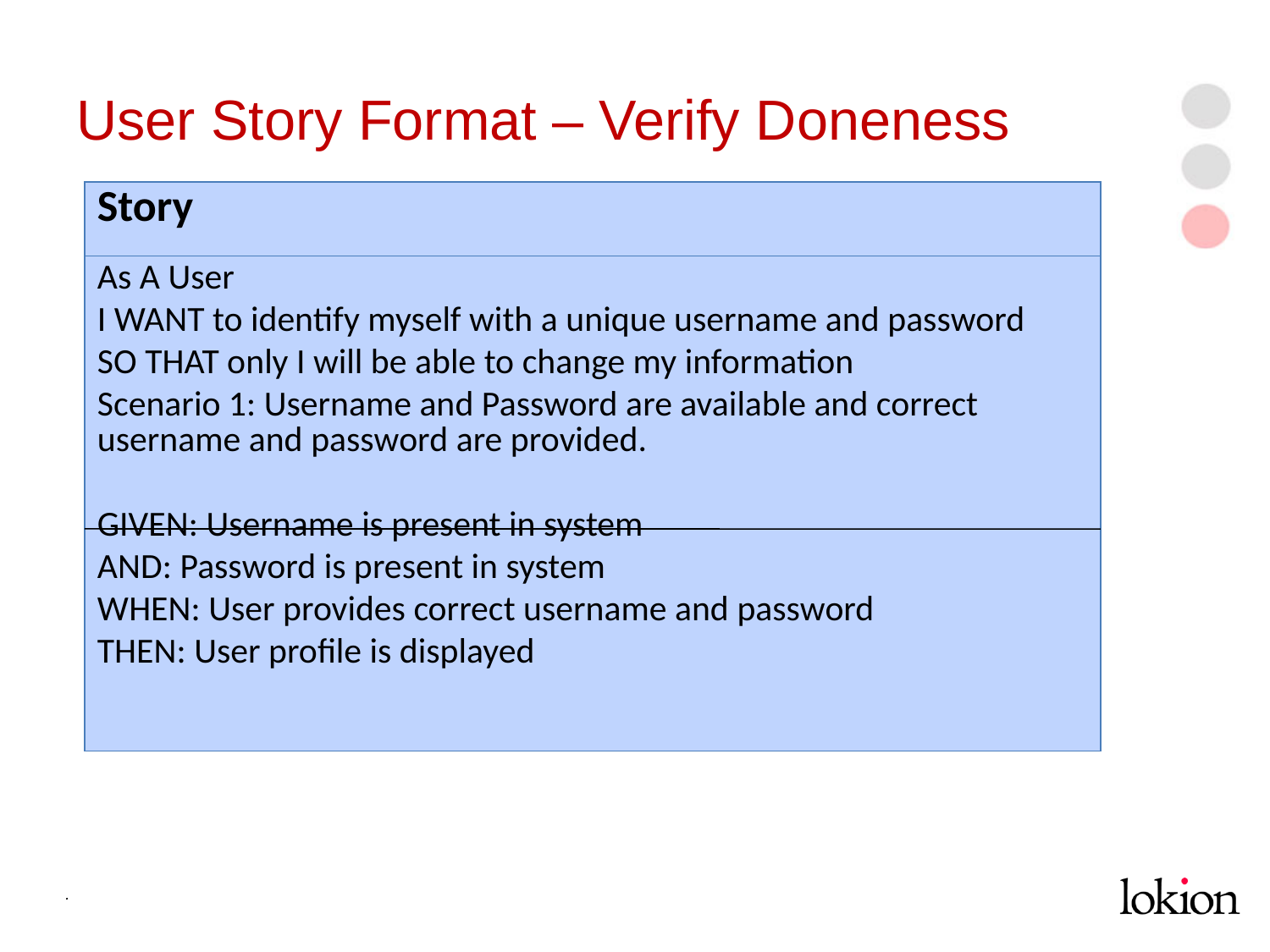

# User Story Format – Verify Doneness
| Story |
| --- |
| As A User I WANT to identify myself with a unique username and password SO THAT only I will be able to change my information Scenario 1: Username and Password are available and correct username and password are provided. GIVEN: Username is present in system AND: Password is present in system WHEN: User provides correct username and password THEN: User profile is displayed |